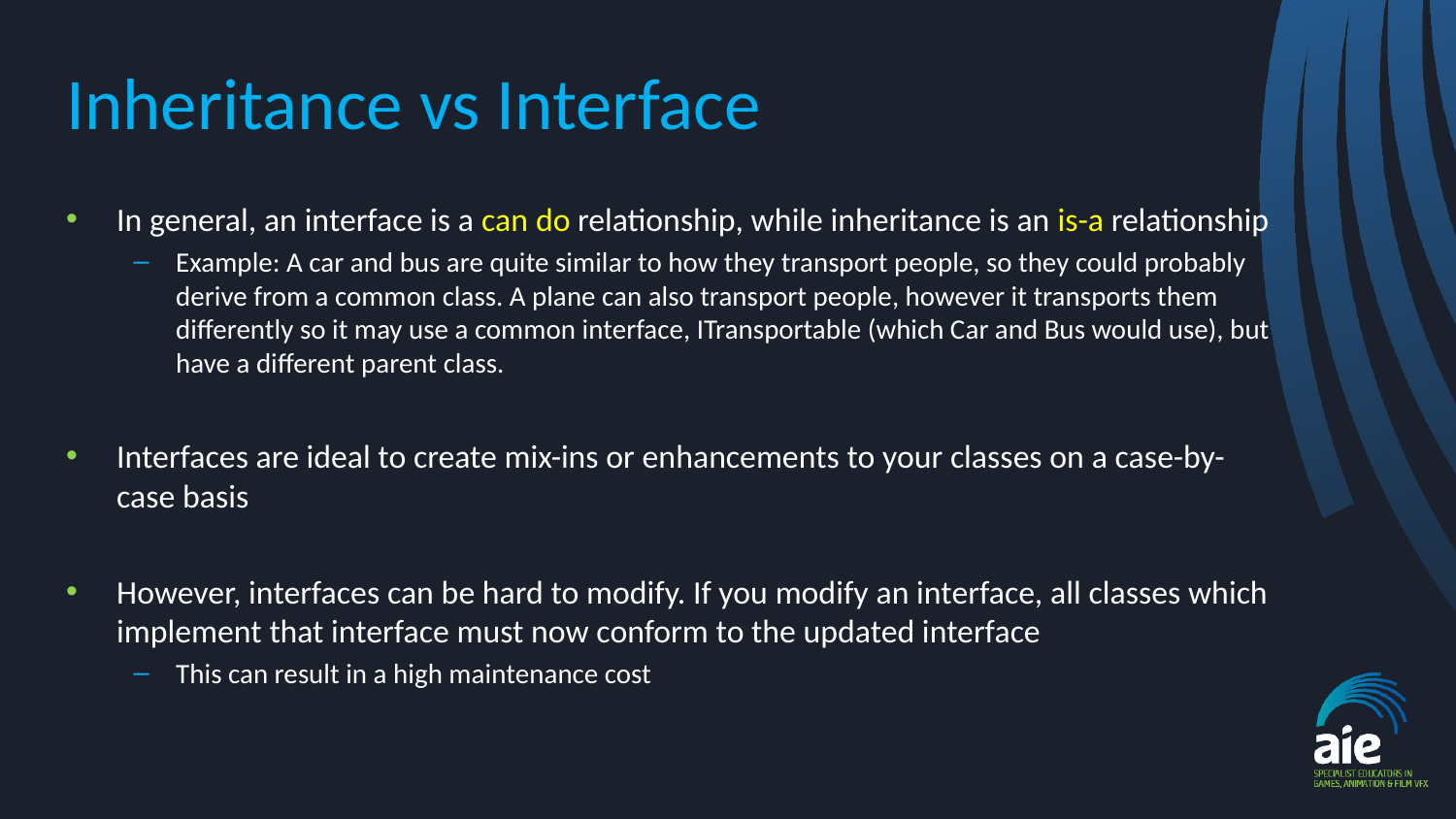

# Inheritance vs Interface
In general, an interface is a can do relationship, while inheritance is an is-a relationship
Example: A car and bus are quite similar to how they transport people, so they could probably derive from a common class. A plane can also transport people, however it transports them differently so it may use a common interface, ITransportable (which Car and Bus would use), but have a different parent class.

Interfaces are ideal to create mix-ins or enhancements to your classes on a case-by-case basis

However, interfaces can be hard to modify. If you modify an interface, all classes which implement that interface must now conform to the updated interface
This can result in a high maintenance cost